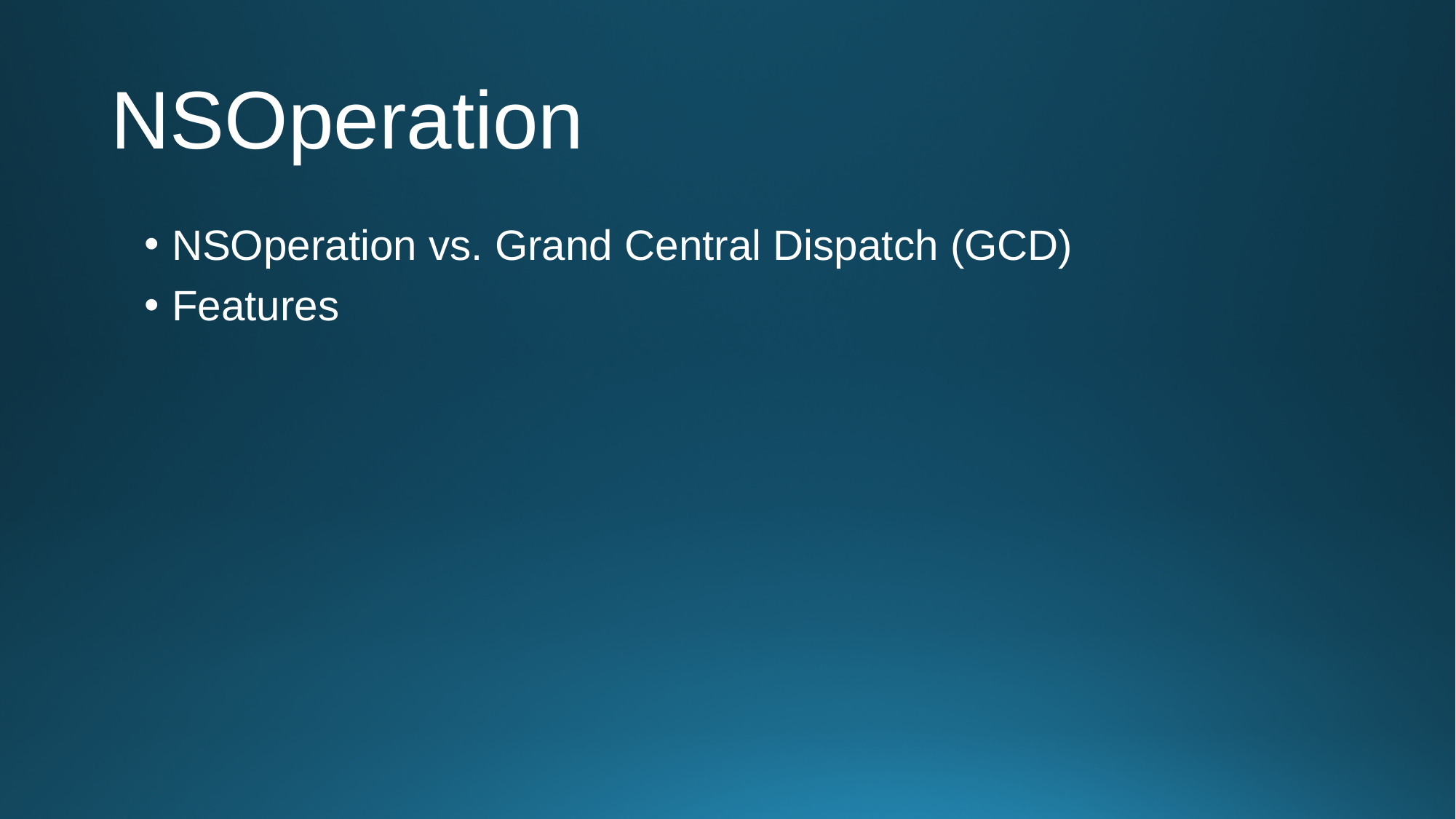

# NSOperation
NSOperation vs. Grand Central Dispatch (GCD)
Features